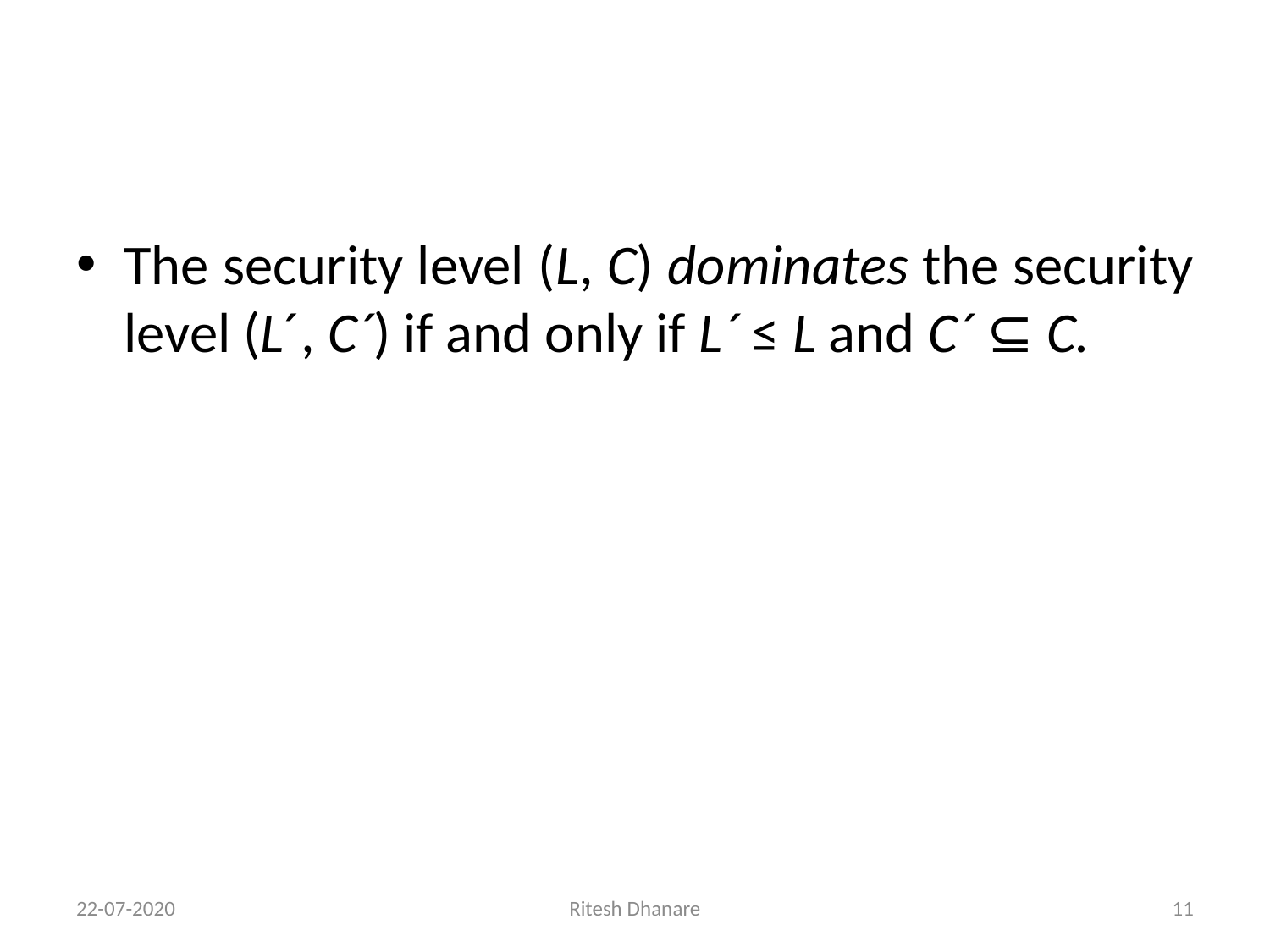

#
The security level (L, C) dominates the security level (L´, C´) if and only if L´ ≤ L and C´ ⊆ C.
22-07-2020
Ritesh Dhanare
11